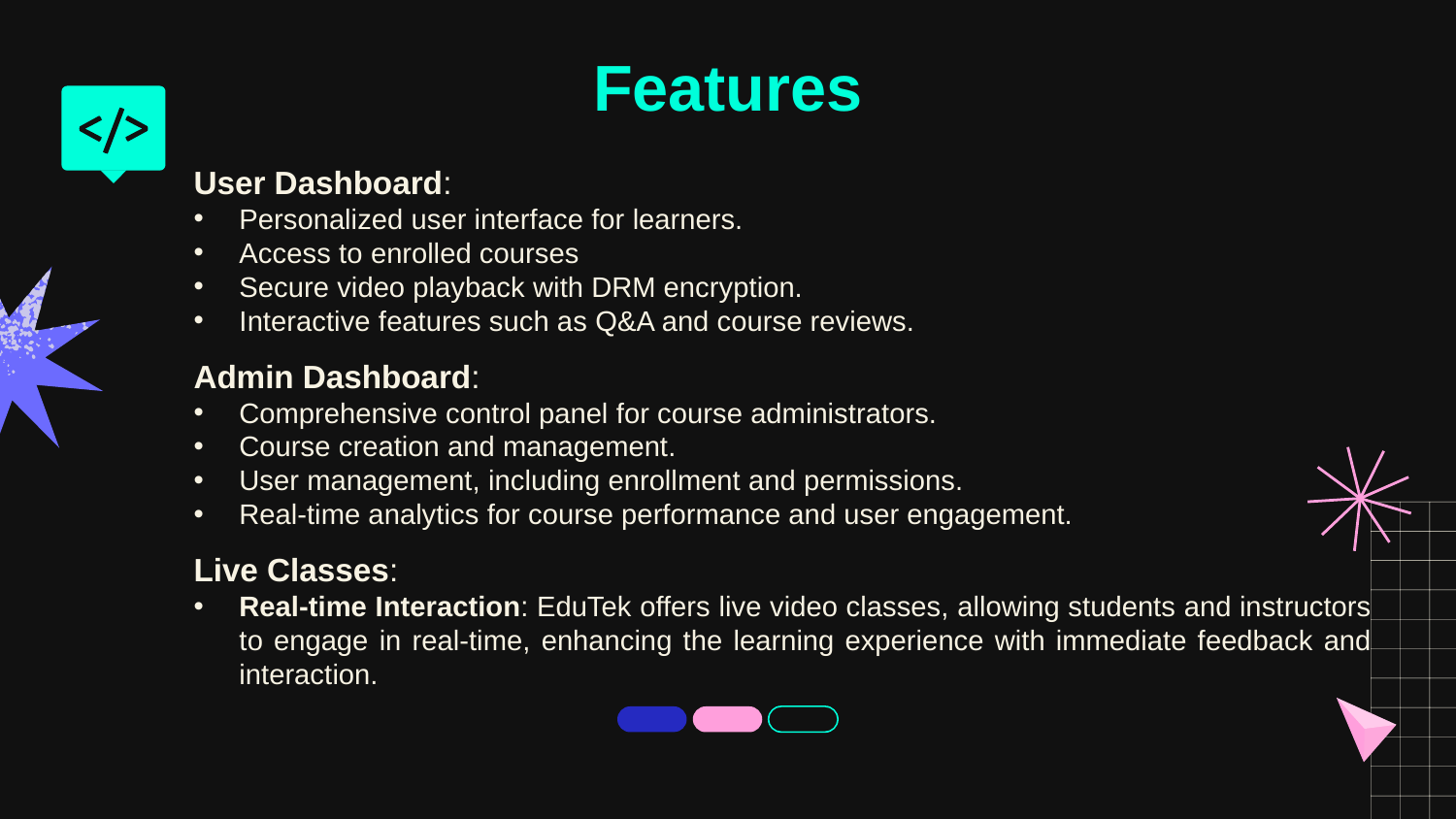

# Features
User Dashboard:
Personalized user interface for learners.
Access to enrolled courses
Secure video playback with DRM encryption.
Interactive features such as Q&A and course reviews.
Admin Dashboard:
Comprehensive control panel for course administrators.
Course creation and management.
User management, including enrollment and permissions.
Real-time analytics for course performance and user engagement.
Live Classes:
Real-time Interaction: EduTek offers live video classes, allowing students and instructors to engage in real-time, enhancing the learning experience with immediate feedback and interaction.